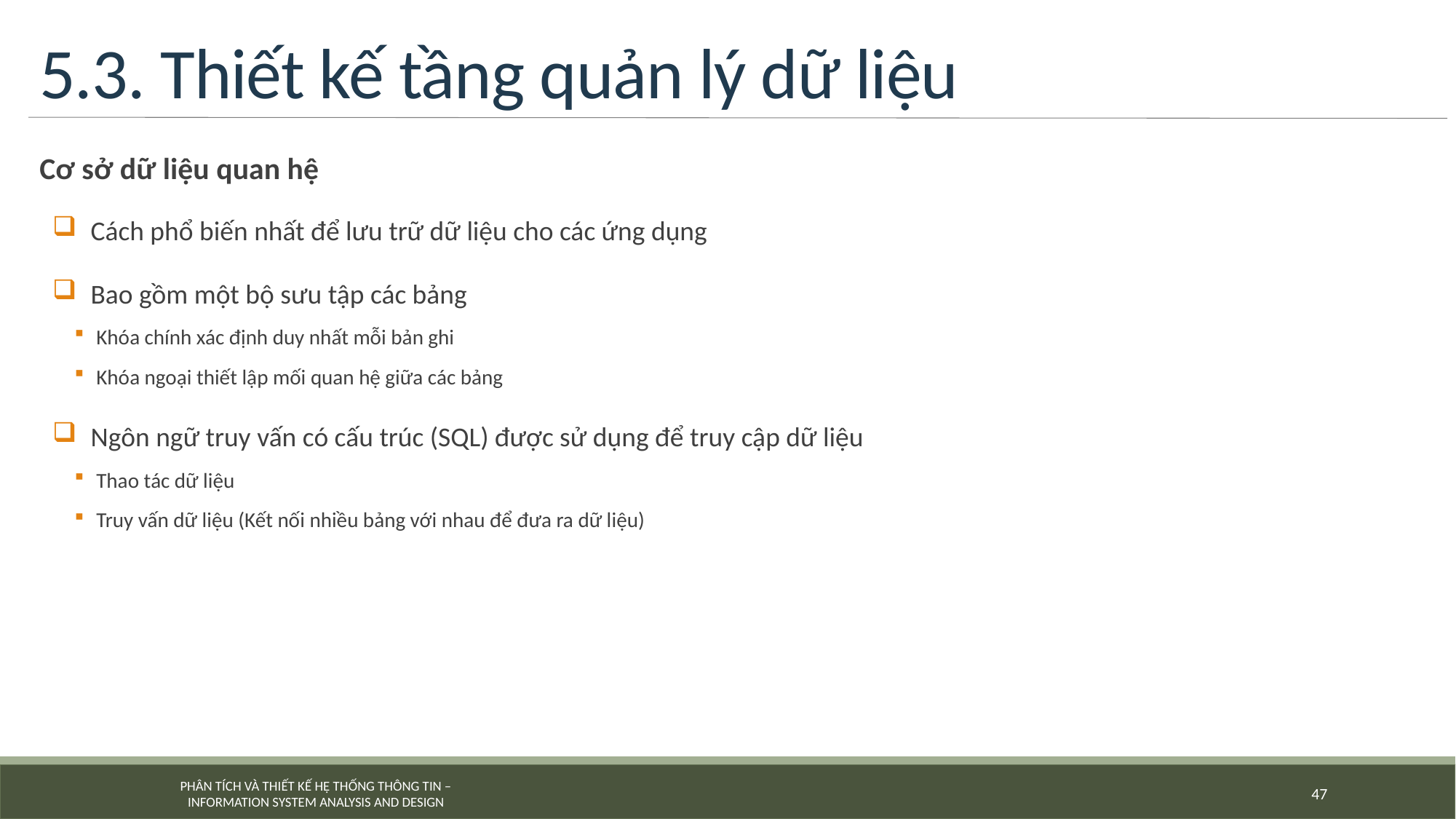

# 5.3. Thiết kế tầng quản lý dữ liệu
Cơ sở dữ liệu quan hệ
Cách phổ biến nhất để lưu trữ dữ liệu cho các ứng dụng
Bao gồm một bộ sưu tập các bảng
Khóa chính xác định duy nhất mỗi bản ghi
Khóa ngoại thiết lập mối quan hệ giữa các bảng
Ngôn ngữ truy vấn có cấu trúc (SQL) được sử dụng để truy cập dữ liệu
Thao tác dữ liệu
Truy vấn dữ liệu (Kết nối nhiều bảng với nhau để đưa ra dữ liệu)

47